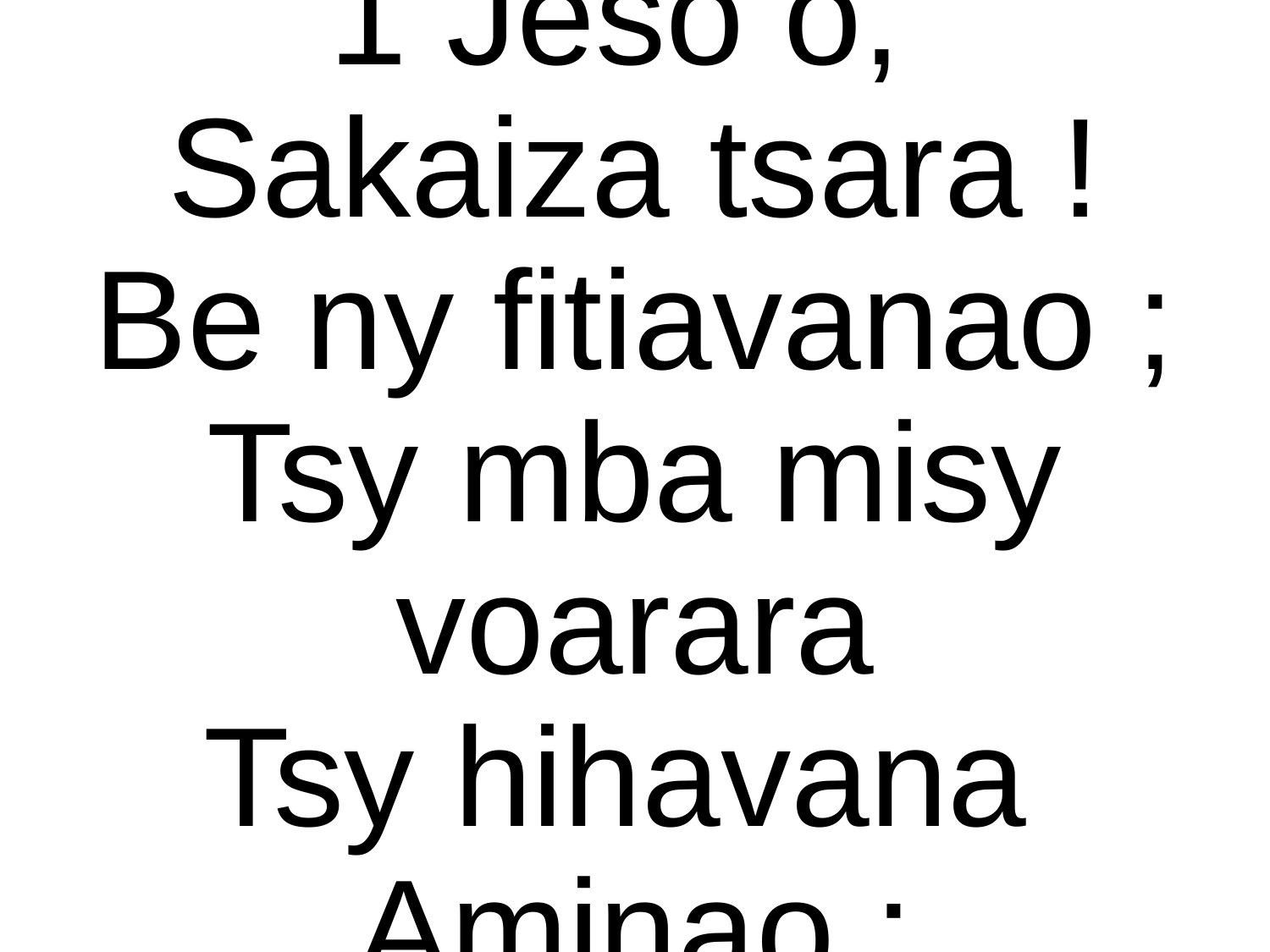

1 Jeso ô,
Sakaiza tsara !
Be ny fitiavanao ;
Tsy mba misy voarara
Tsy hihavana
Aminao ;